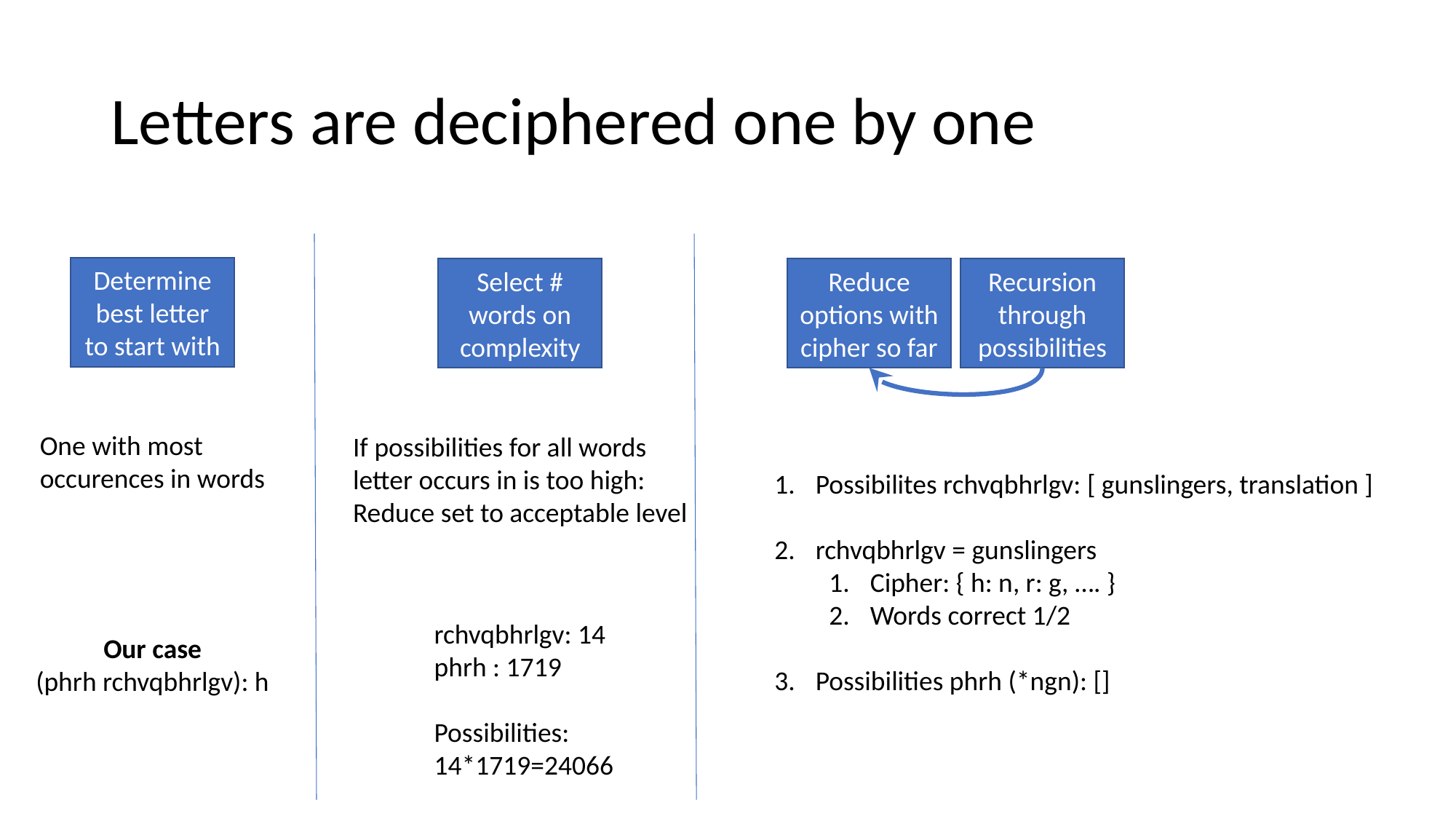

# Letters are deciphered one by one
Determine best letter to start with
Select # words on complexity
Reduce options with cipher so far
Recursion through possibilities
One with most
occurences in words
If possibilities for all words
letter occurs in is too high:
Reduce set to acceptable level
Possibilites rchvqbhrlgv: [ gunslingers, translation ]

rchvqbhrlgv = gunslingers
Cipher: { h: n, r: g, …. }
Words correct 1/2

Possibilities phrh (*ngn): []
rchvqbhrlgv: 14
phrh : 1719

Possibilities:
14*1719=24066
Our case
(phrh rchvqbhrlgv): h